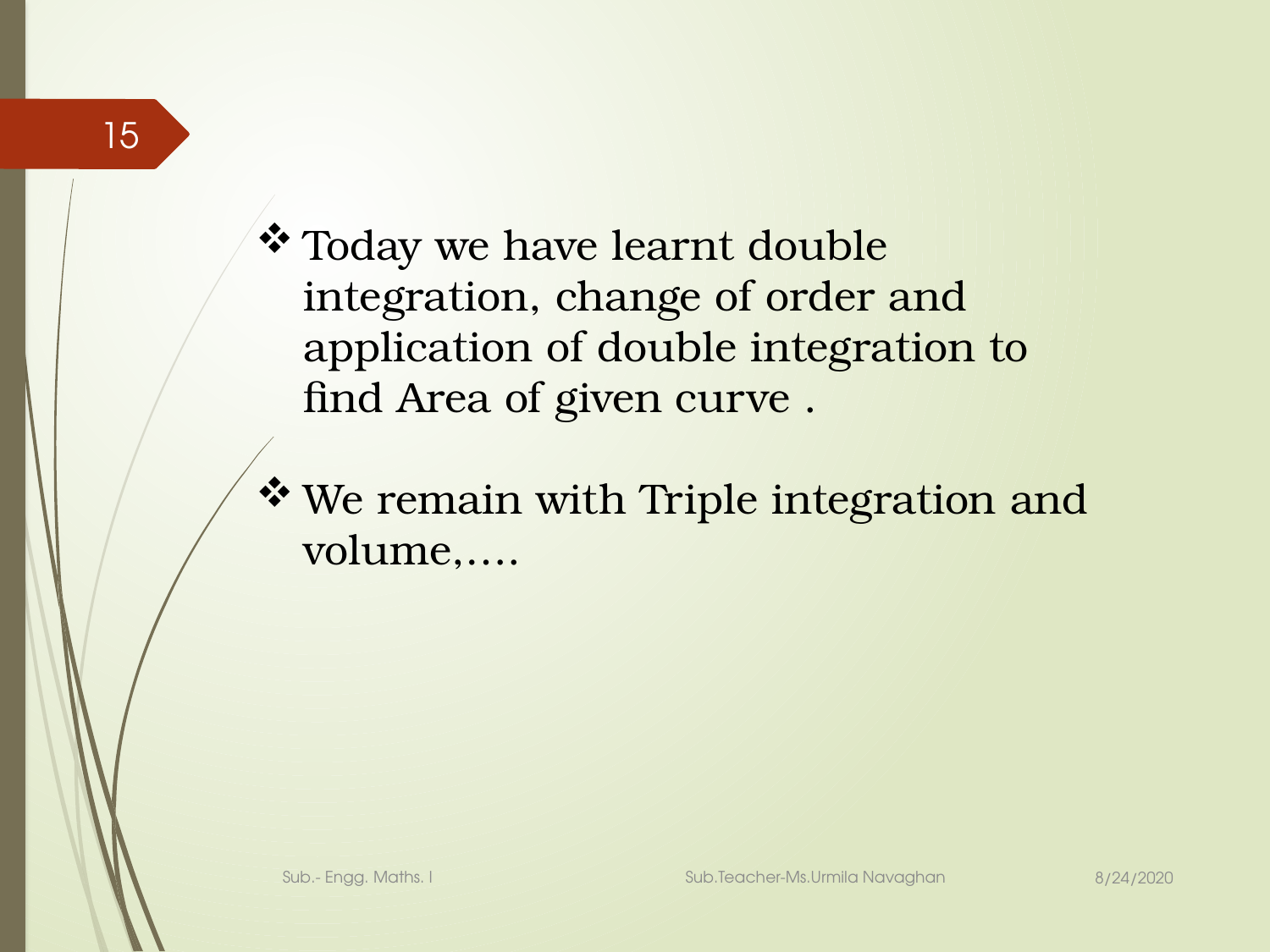

15
Today we have learnt double integration, change of order and application of double integration to find Area of given curve .

We remain with Triple integration and volume,….

8/24/2020
Sub.- Engg. Maths. I                                                         Sub.Teacher-Ms.Urmila Navaghan